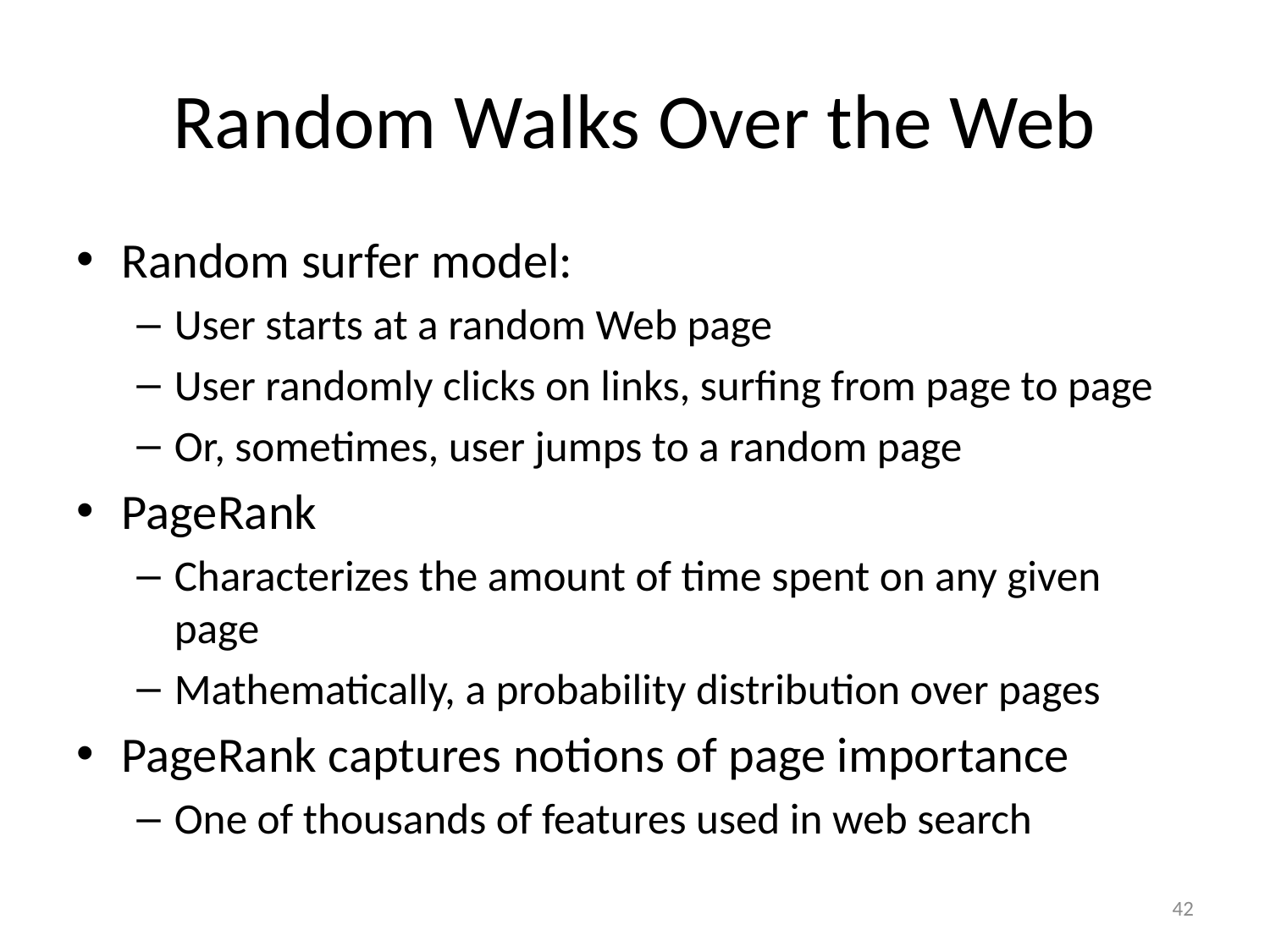

# Random Walks Over the Web
Random surfer model:
User starts at a random Web page
User randomly clicks on links, surfing from page to page
Or, sometimes, user jumps to a random page
PageRank
Characterizes the amount of time spent on any given page
Mathematically, a probability distribution over pages
PageRank captures notions of page importance
One of thousands of features used in web search

42